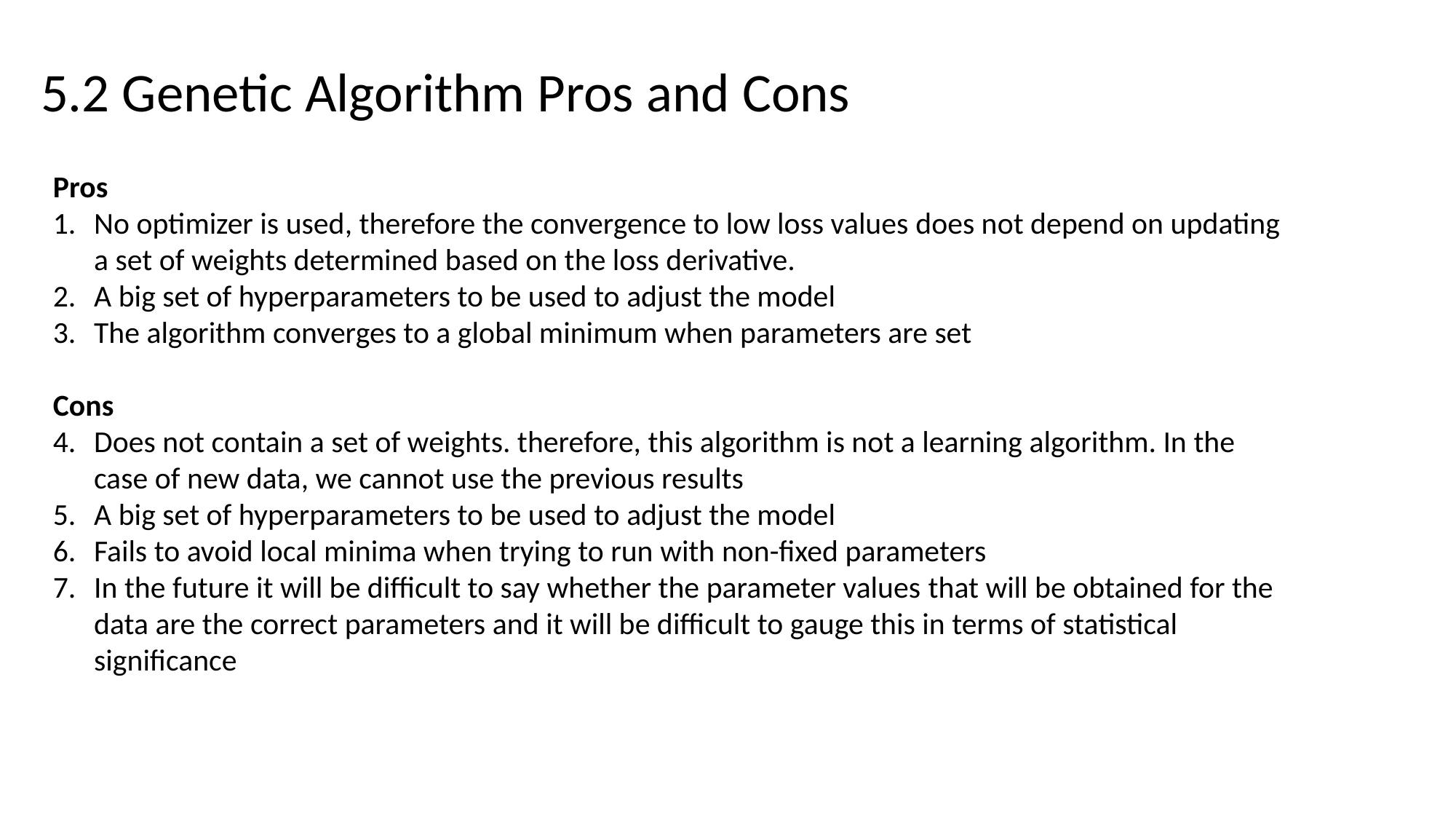

5.2 Genetic Algorithm Pros and Cons
Pros
No optimizer is used, therefore the convergence to low loss values ​​does not depend on updating a set of weights determined based on the loss derivative.
A big set of hyperparameters to be used to adjust the model
The algorithm converges to a global minimum when parameters are set

Cons
Does not contain a set of weights. therefore, this algorithm is not a learning algorithm. In the case of new data, we cannot use the previous results
A big set of hyperparameters to be used to adjust the model
Fails to avoid local minima when trying to run with non-fixed parameters
In the future it will be difficult to say whether the parameter values ​​that will be obtained for the data are the correct parameters and it will be difficult to gauge this in terms of statistical significance